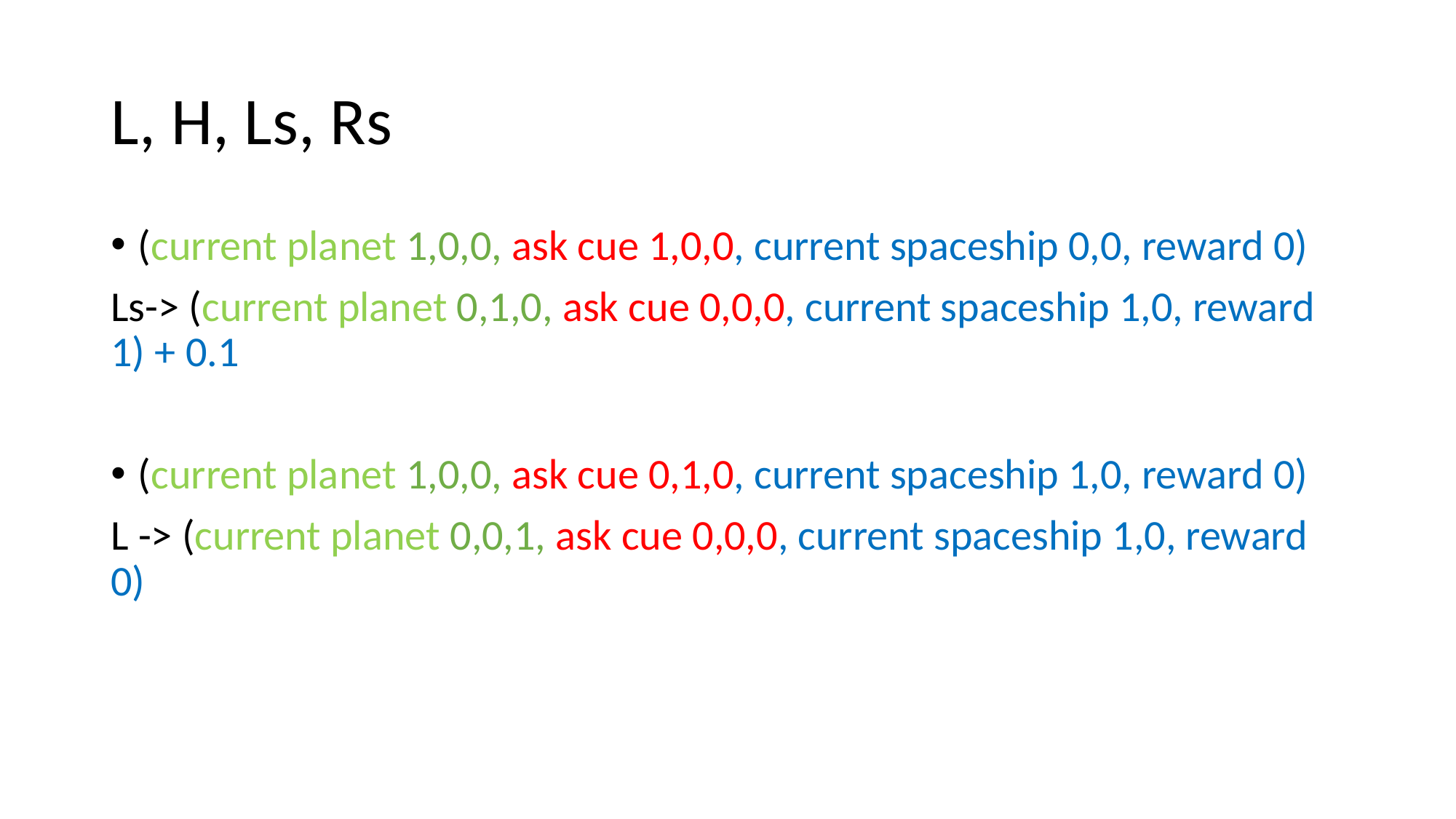

# L, H, Ls, Rs
(current planet 1,0,0, ask cue 1,0,0, current spaceship 0,0, reward 0)
Ls-> (current planet 0,1,0, ask cue 0,0,0, current spaceship 1,0, reward 1) + 0.1

(current planet 1,0,0, ask cue 0,1,0, current spaceship 1,0, reward 0)
L -> (current planet 0,0,1, ask cue 0,0,0, current spaceship 1,0, reward 0)